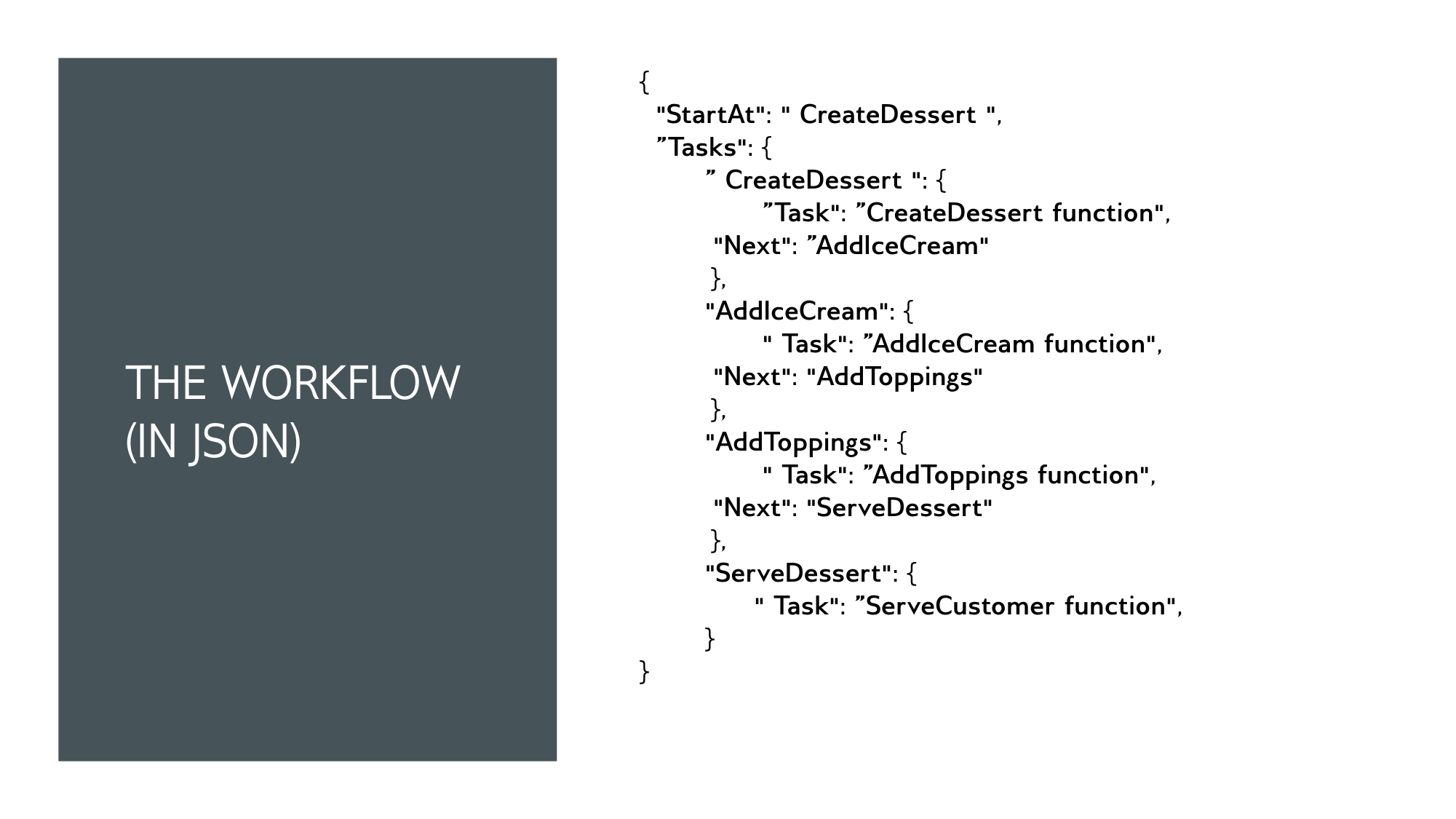

{
  "StartAt": " CreateDessert ",
  ”Tasks": {
        ” CreateDessert ": {
               ”Task": ”CreateDessert function",
         "Next": ”AddIceCream"
        },
        "AddIceCream": {
               " Task": ”AddIceCream function",
         "Next": "AddToppings"
        },
        "AddToppings": {
               " Task": ”AddToppings function",
         "Next": "ServeDessert"
        },
        "ServeDessert": {
              " Task": ”ServeCustomer function",
        }
}
# THE workflow (in json)